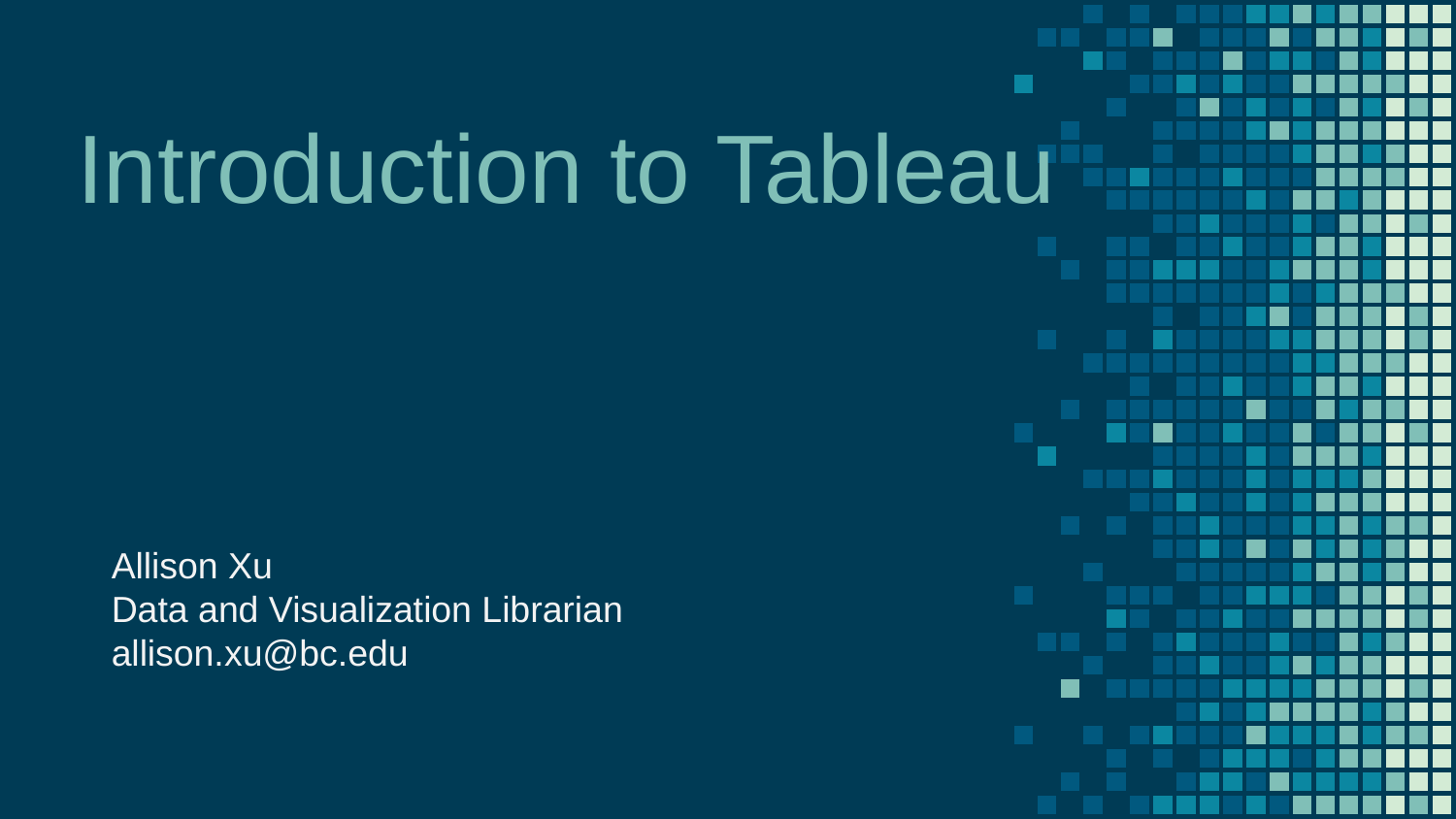

# Introduction to Tableau
Allison Xu
Data and Visualization Librarian
allison.xu@bc.edu